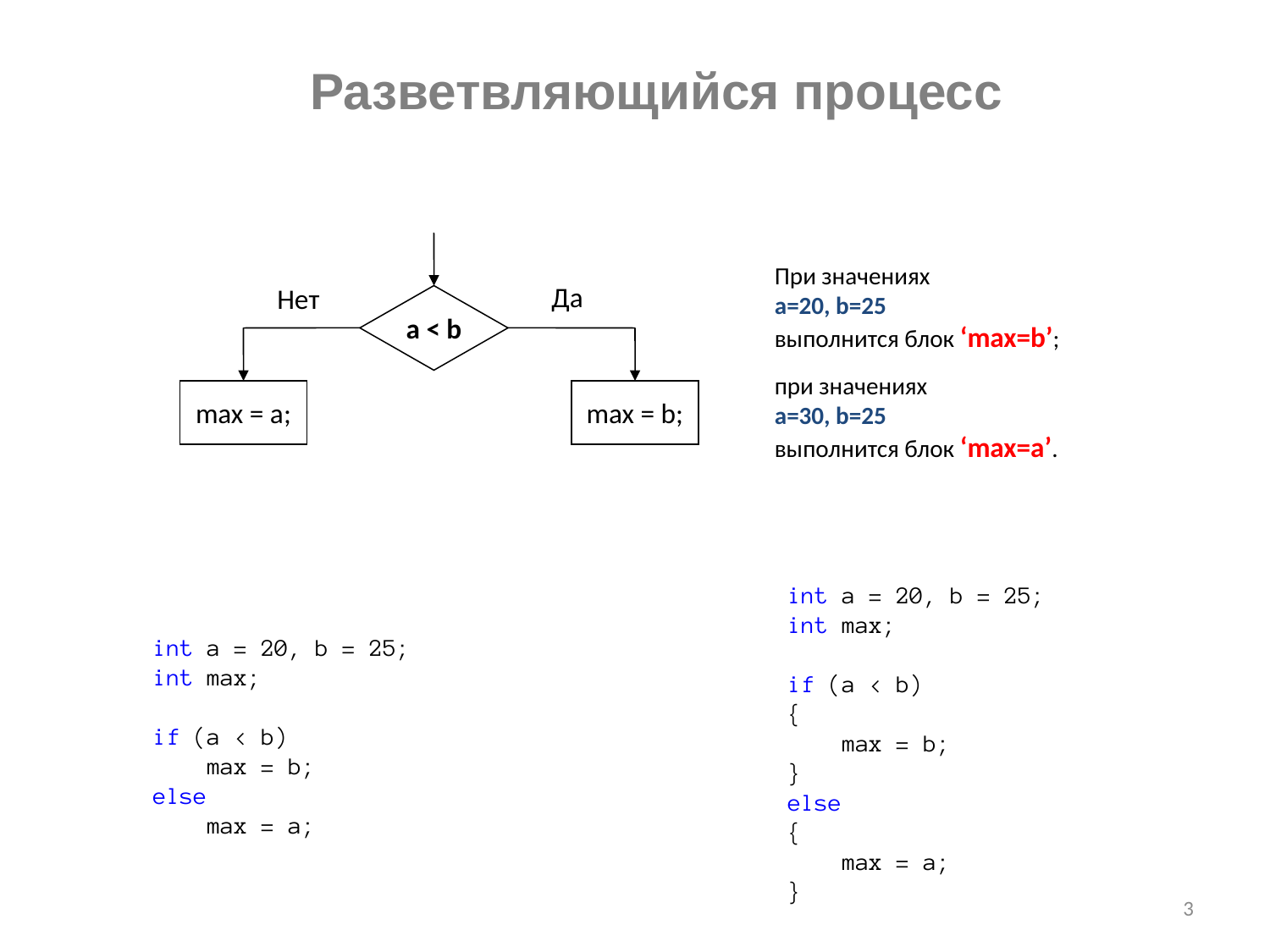

Разветвляющийся процесс

При значениях
a=20, b=25
выполнится блок ‘max=b’;

при значениях
a=30, b=25
выполнится блок ‘max=a’.
Да
Нет
a < b

max = a;
max = b;
            int a = 20, b = 25;
            int max;

            if (a < b)
            {
                max = b;
            }
            else
            {
                max = a;
            }
            int a = 20, b = 25;
            int max;

            if (a < b)
                max = b;
            else
                max = a;
3